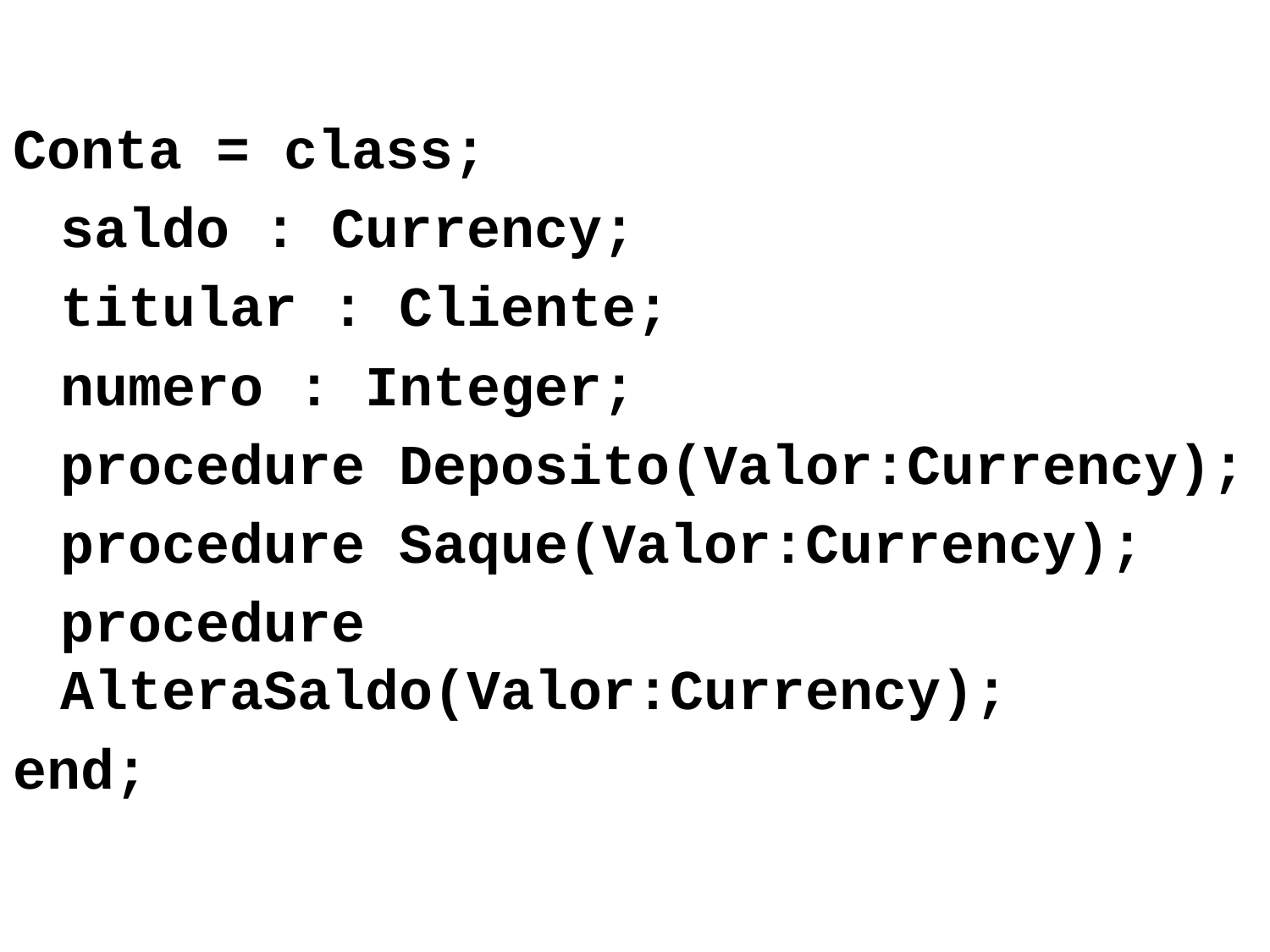

Conta = class;
	saldo : Currency;
	titular : Cliente;
	numero : Integer;
	procedure Deposito(Valor:Currency);
	procedure Saque(Valor:Currency);
	procedure 	AlteraSaldo(Valor:Currency);
end;